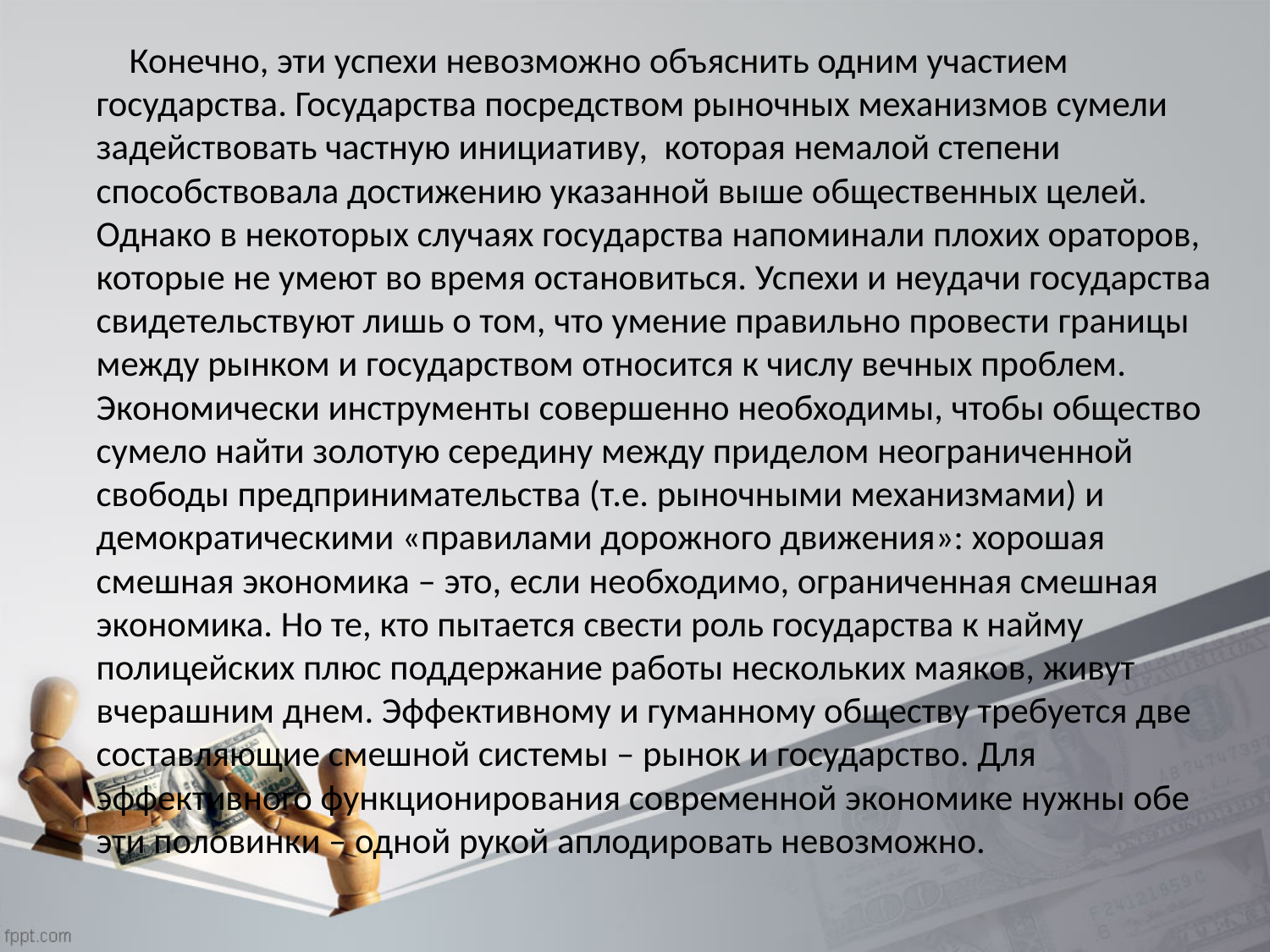

Конечно, эти успехи невозможно объяснить одним участием государства. Государства посредством рыночных механизмов сумели задействовать частную инициативу,  которая немалой степени способствовала достижению указанной выше общественных целей. Однако в некоторых случаях государства напоминали плохих ораторов, которые не умеют во время остановиться. Успехи и неудачи государства свидетельствуют лишь о том, что умение правильно провести границы между рынком и государством относится к числу вечных проблем. Экономически инструменты совершенно необходимы, чтобы общество сумело найти золотую середину между приделом неограниченной свободы предпринимательства (т.е. рыночными механизмами) и демократическими «правилами дорожного движения»: хорошая смешная экономика – это, если необходимо, ограниченная смешная экономика. Но те, кто пытается свести роль государства к найму полицейских плюс поддержание работы нескольких маяков, живут вчерашним днем. Эффективному и гуманному обществу требуется две составляющие смешной системы – рынок и государство. Для эффективного функционирования современной экономике нужны обе эти половинки – одной рукой аплодировать невозможно.